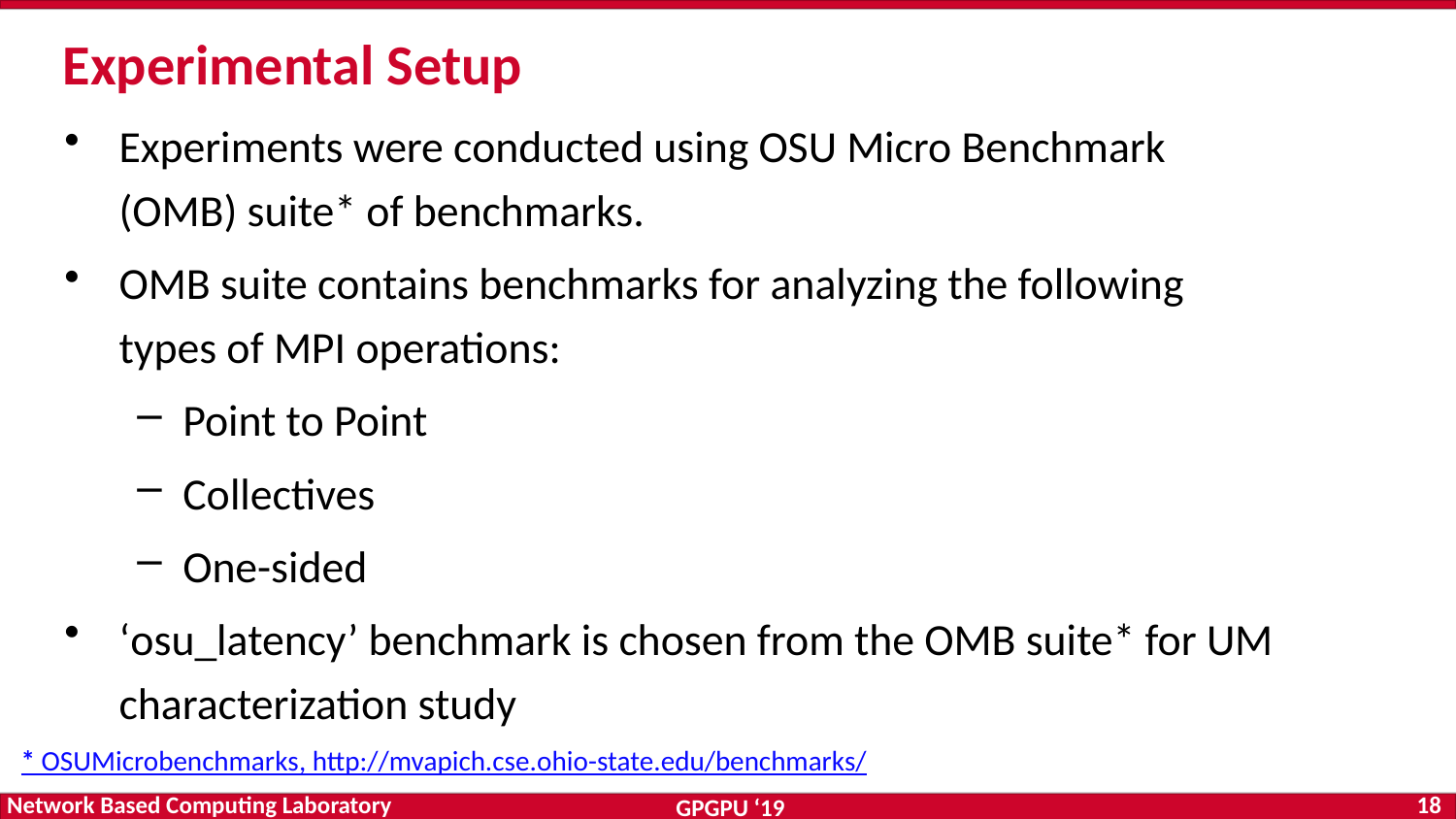

# Experimental Setup
Experiments were conducted using OSU Micro Benchmark (OMB) suite* of benchmarks.
OMB suite contains benchmarks for analyzing the following types of MPI operations:
Point to Point
Collectives
One-sided
‘osu_latency’ benchmark is chosen from the OMB suite* for UM characterization study
* OSUMicrobenchmarks, http://mvapich.cse.ohio-state.edu/benchmarks/